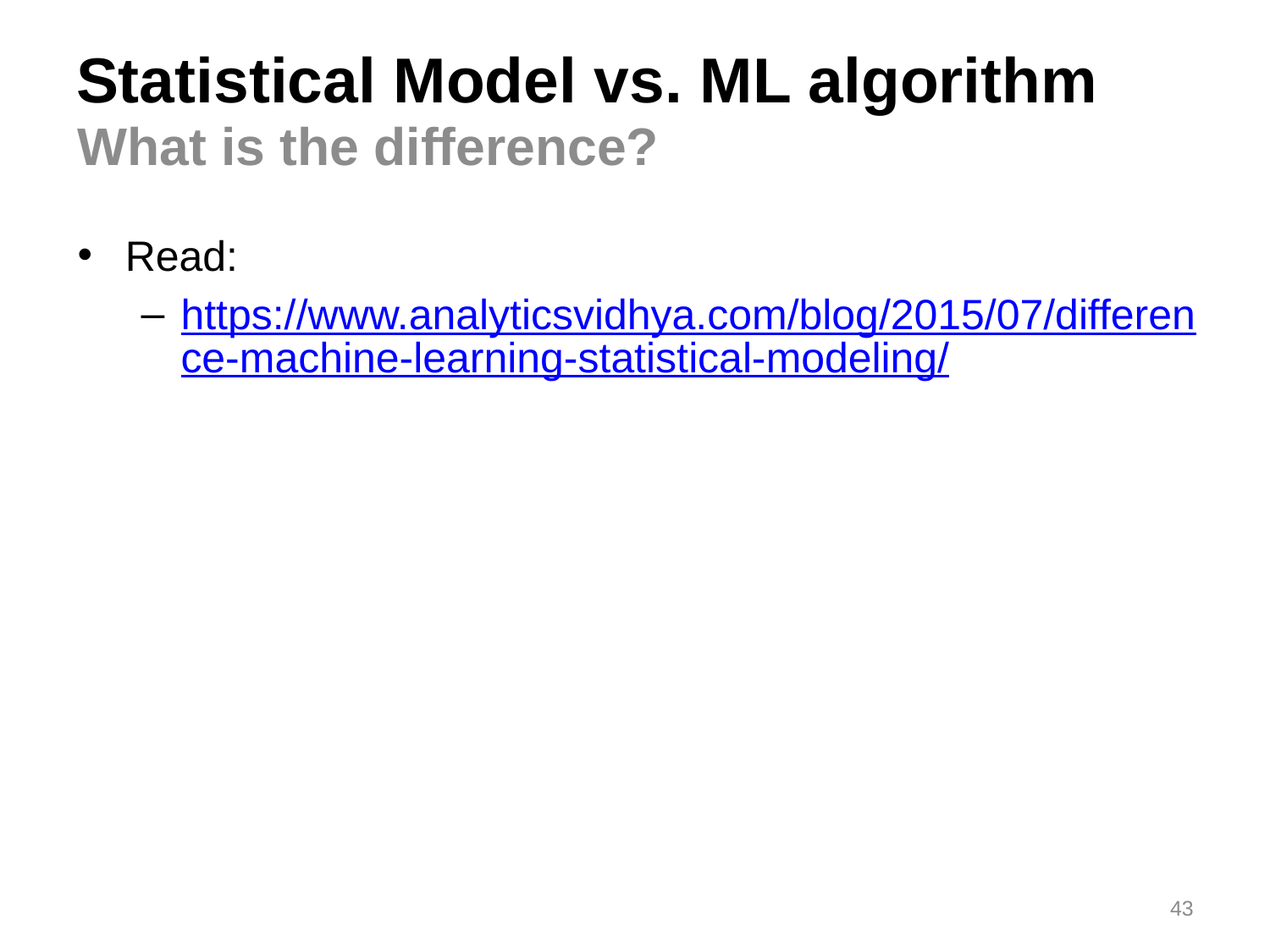

# Statistical Model vs. ML algorithm
What is the difference?
Read:
https://www.analyticsvidhya.com/blog/2015/07/difference-machine-learning-statistical-modeling/

43